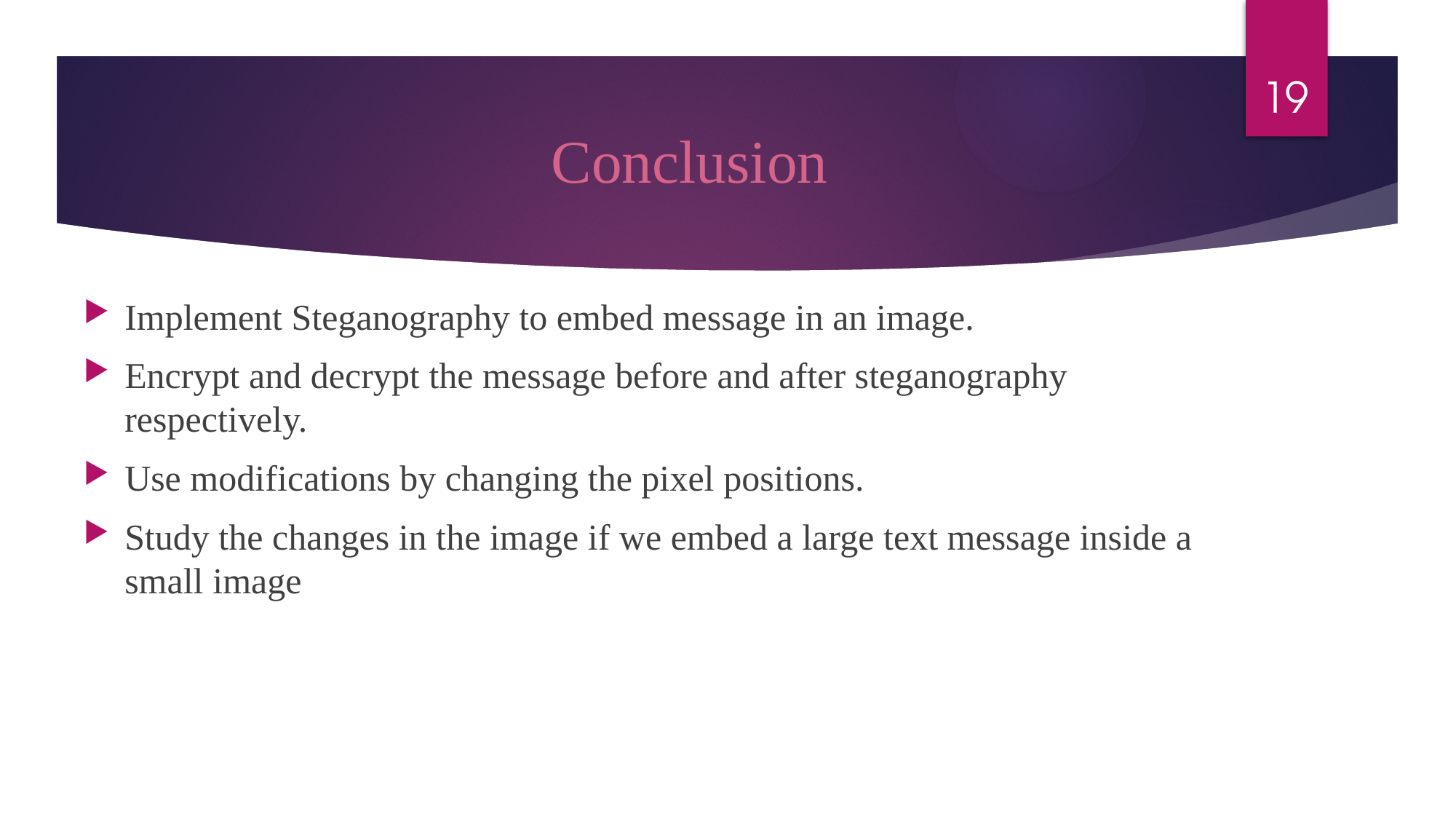

19
# Conclusion
Implement Steganography to embed message in an image.
Encrypt and decrypt the message before and after steganography respectively.
Use modifications by changing the pixel positions.
Study the changes in the image if we embed a large text message inside a small image